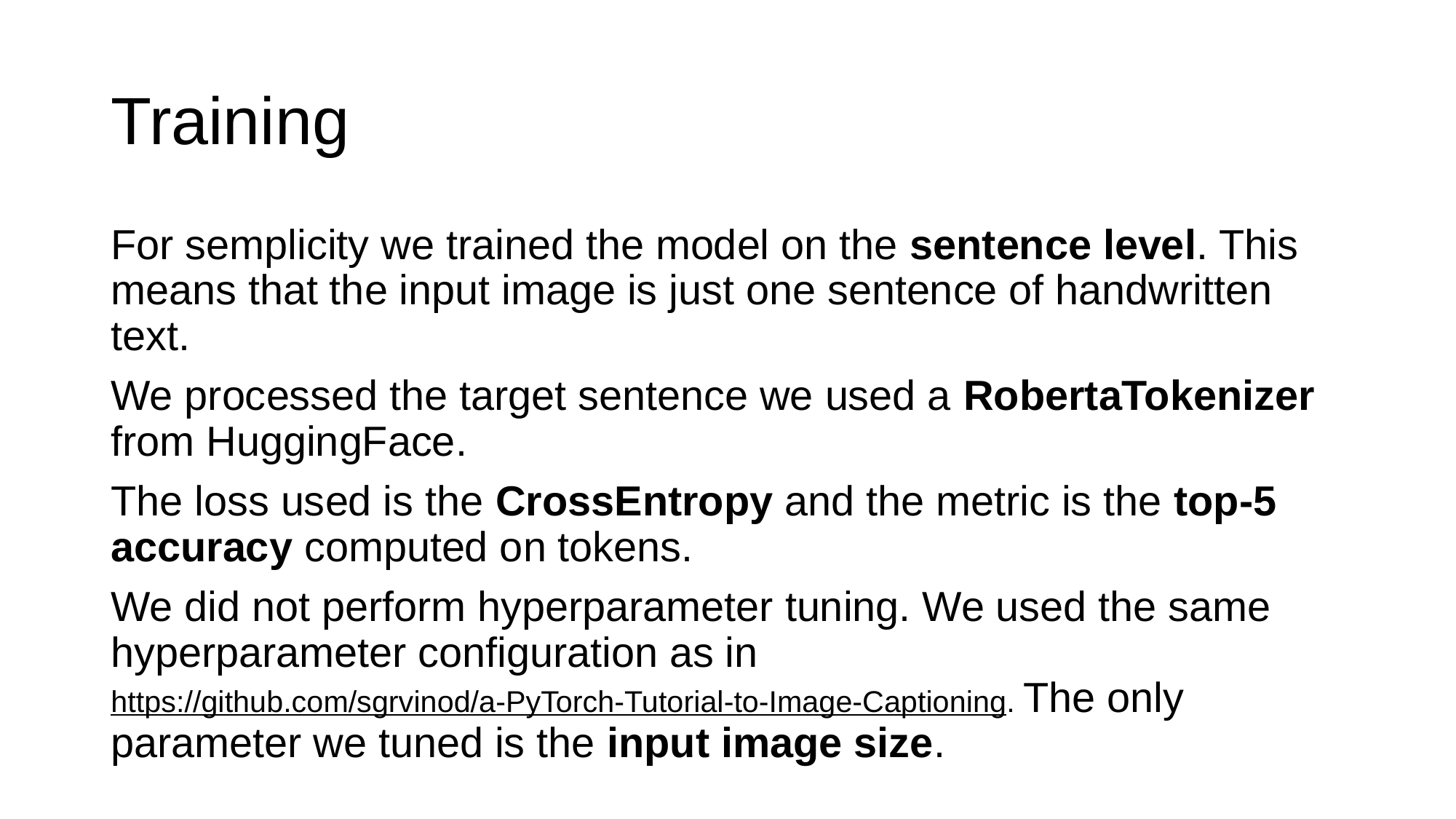

# Training
For semplicity we trained the model on the sentence level. This means that the input image is just one sentence of handwritten text.
We processed the target sentence we used a RobertaTokenizer from HuggingFace.
The loss used is the CrossEntropy and the metric is the top-5 accuracy computed on tokens.
We did not perform hyperparameter tuning. We used the same hyperparameter configuration as in https://github.com/sgrvinod/a-PyTorch-Tutorial-to-Image-Captioning. The only parameter we tuned is the input image size.